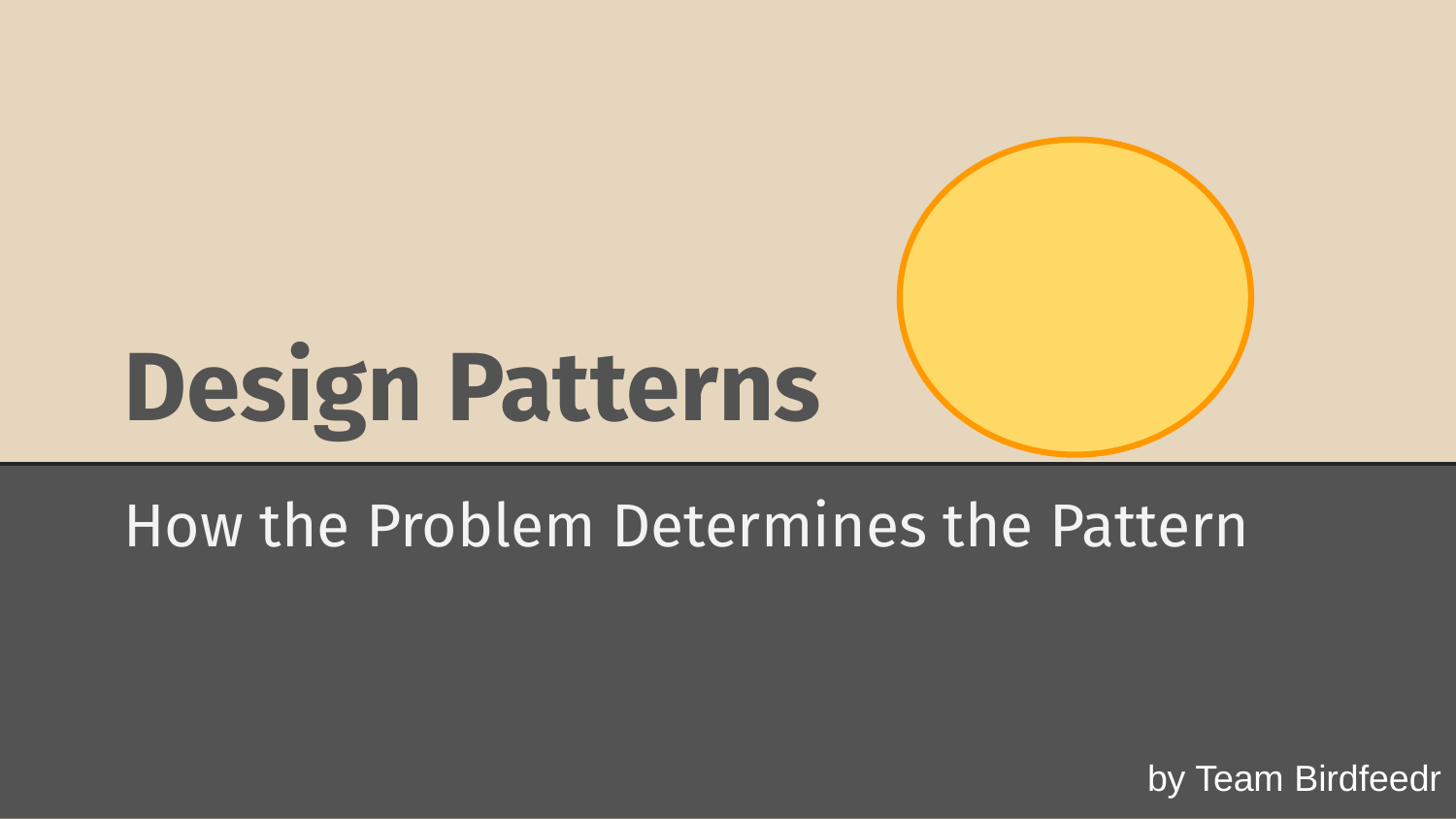

# Design Patterns
How the Problem Determines the Pattern

by Team Birdfeedr